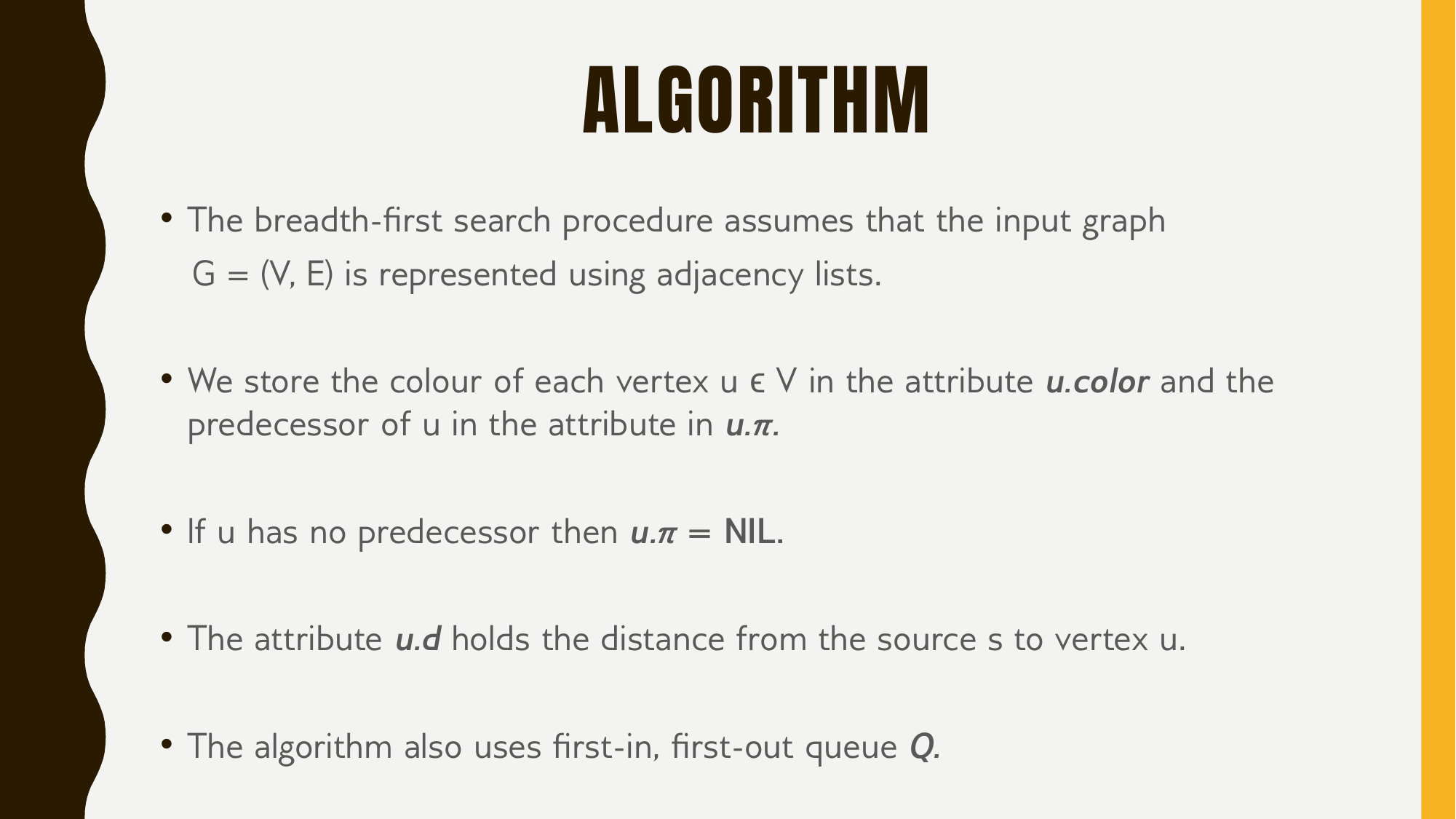

# ALGORITHM
The breadth-first search procedure assumes that the input graph
   G = (V, E) is represented using adjacency lists.

We store the colour of each vertex u ϵ V in the attribute u.color and the predecessor of u in the attribute in u.π.

If u has no predecessor then u.π = NIL.

The attribute u.d holds the distance from the source s to vertex u.

The algorithm also uses first-in, first-out queue Q.